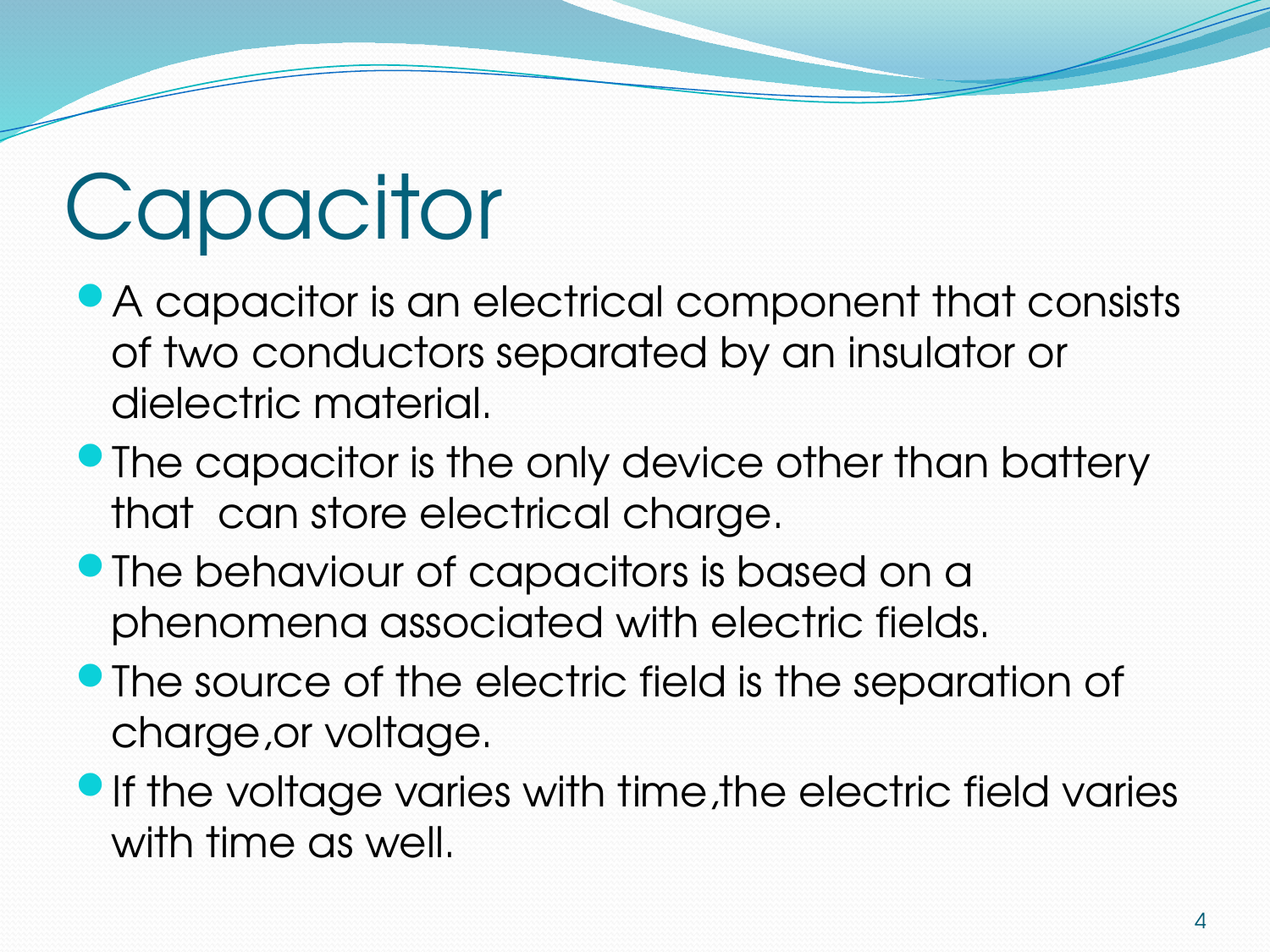

# Capacitor
A capacitor is an electrical component that consists of two conductors separated by an insulator or dielectric material.
The capacitor is the only device other than battery that  can store electrical charge.
The behaviour of capacitors is based on a phenomena associated with electric fields.
The source of the electric field is the separation of charge,or voltage.
If the voltage varies with time,the electric field varies with time as well.
4